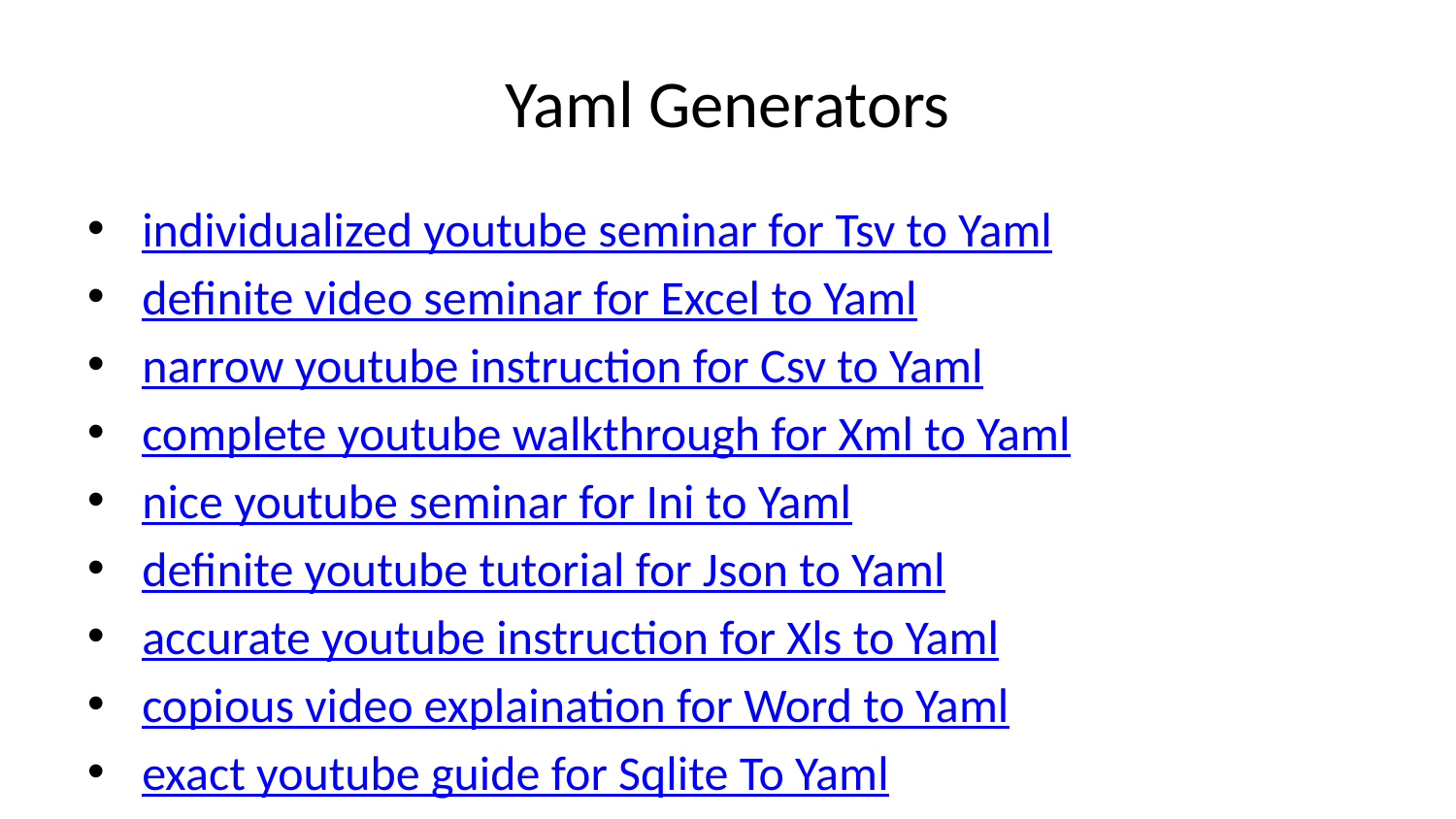

# Yaml Generators
individualized youtube seminar for Tsv to Yaml
definite video seminar for Excel to Yaml
narrow youtube instruction for Csv to Yaml
complete youtube walkthrough for Xml to Yaml
nice youtube seminar for Ini to Yaml
definite youtube tutorial for Json to Yaml
accurate youtube instruction for Xls to Yaml
copious video explaination for Word to Yaml
exact youtube guide for Sqlite To Yaml